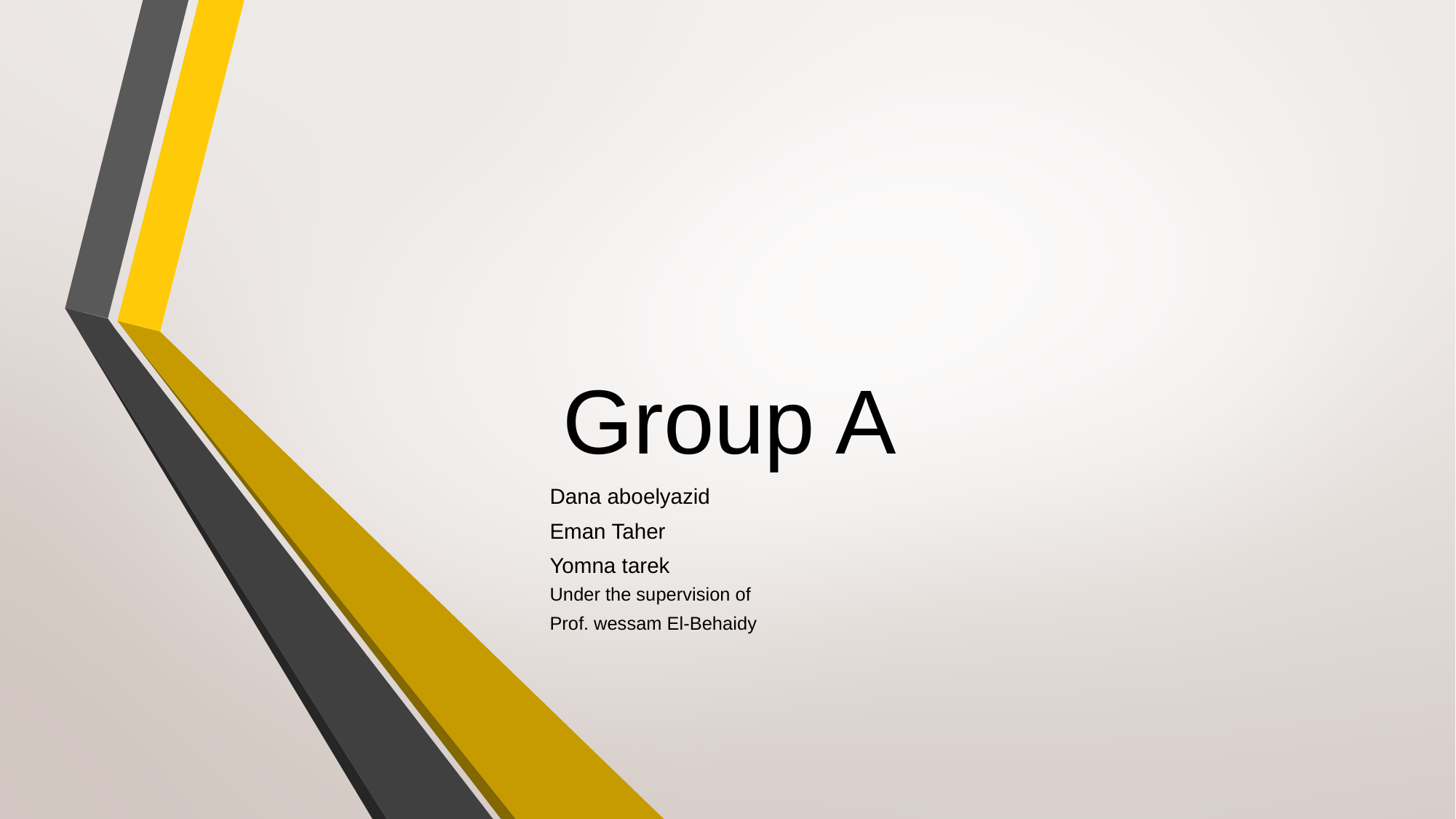

# Group A
Dana aboelyazid
Eman Taher
Yomna tarek
Under the supervision of
Prof. wessam El-Behaidy